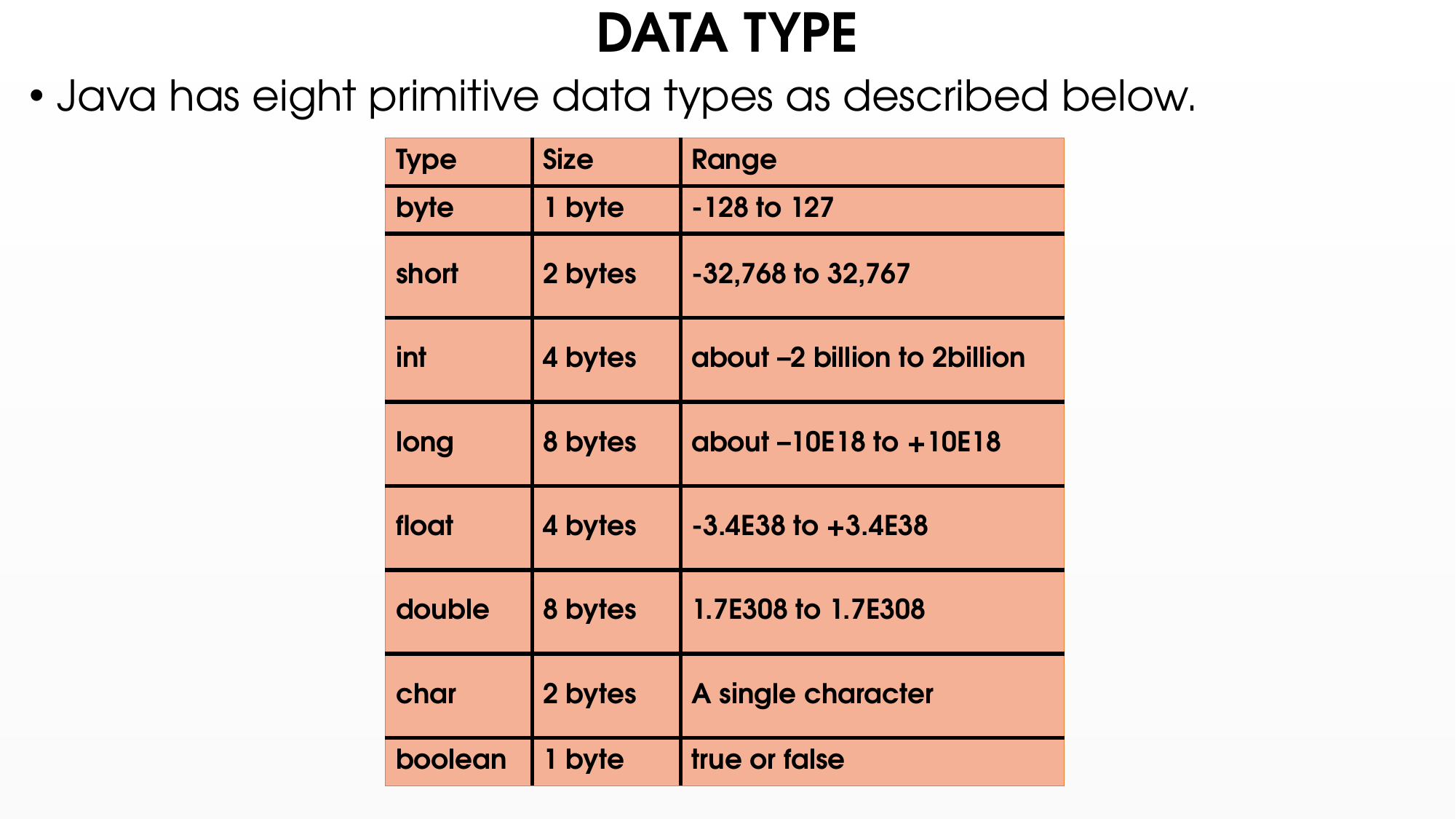

# DATA TYPE
Java has eight primitive data types as described below.

| Type | Size | Range |
| --- | --- | --- |
| byte | 1 byte | -128 to 127 |
| short | 2 bytes | -32,768 to 32,767 |
| int | 4 bytes | about –2 billion to 2billion |
| long | 8 bytes | about –10E18 to +10E18 |
| float | 4 bytes | -3.4E38 to +3.4E38 |
| double | 8 bytes | 1.7E308 to 1.7E308 |
| char | 2 bytes | A single character |
| boolean | 1 byte | true or false |